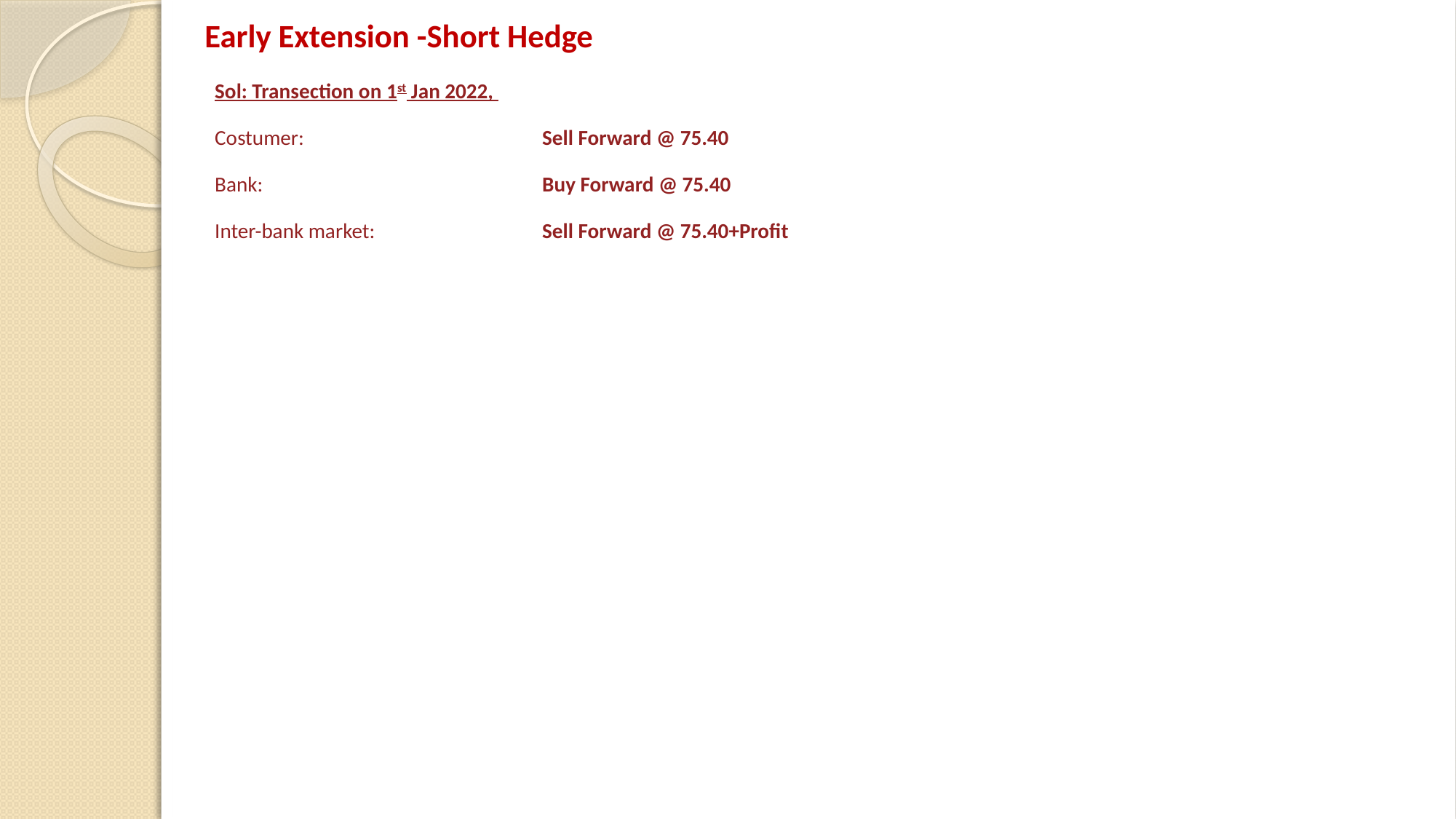

# Early Extension -Short Hedge
Sol: Transection on 1st Jan 2022,
Costumer: 			Sell Forward @ 75.40
Bank:			Buy Forward @ 75.40
Inter-bank market:		Sell Forward @ 75.40+Profit